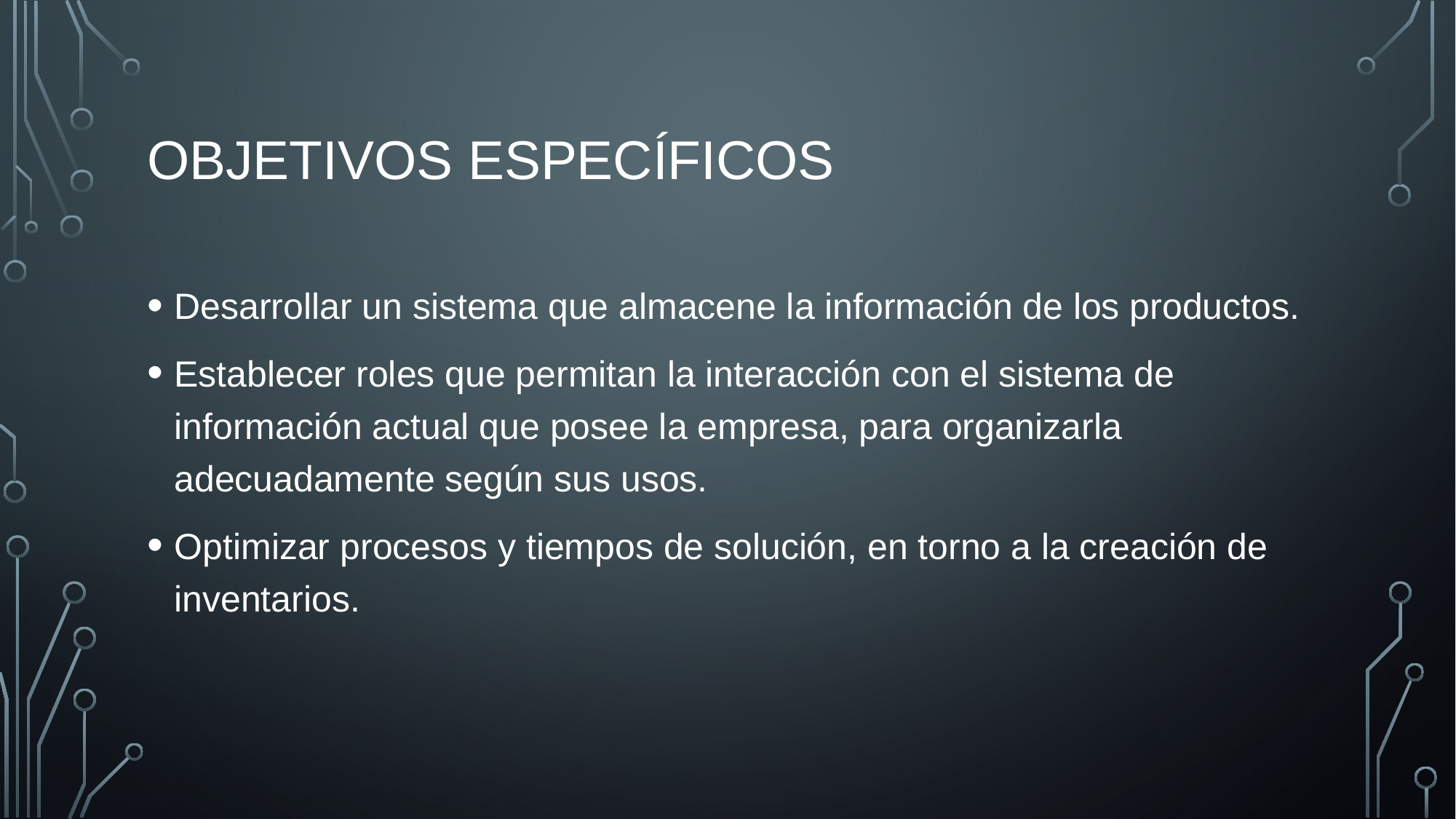

# Objetivos específicos
Desarrollar un sistema que almacene la información de los productos.
Establecer roles que permitan la interacción con el sistema de información actual que posee la empresa, para organizarla adecuadamente según sus usos.
Optimizar procesos y tiempos de solución, en torno a la creación de inventarios.